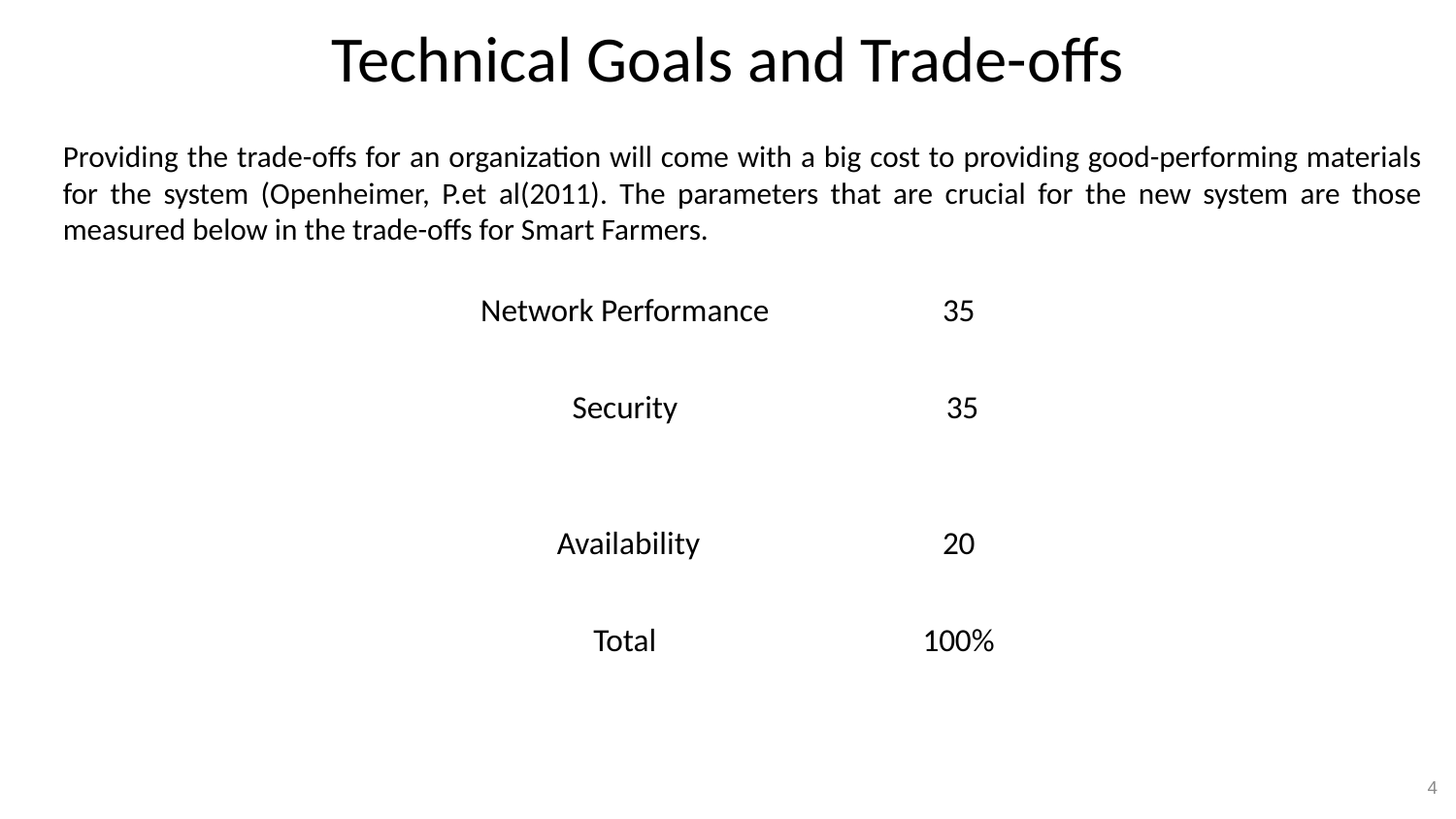

Technical Goals and Trade-offs

Providing the trade-offs for an organization will come with a big cost to providing good-performing materials for the system (Openheimer, P.et al(2011). The parameters that are crucial for the new system are those measured below in the trade-offs for Smart Farmers.

| Network Performance | 35 |
| --- | --- |
| Security | 35 |
| Availability | 20 |
| Total | 100% |
4